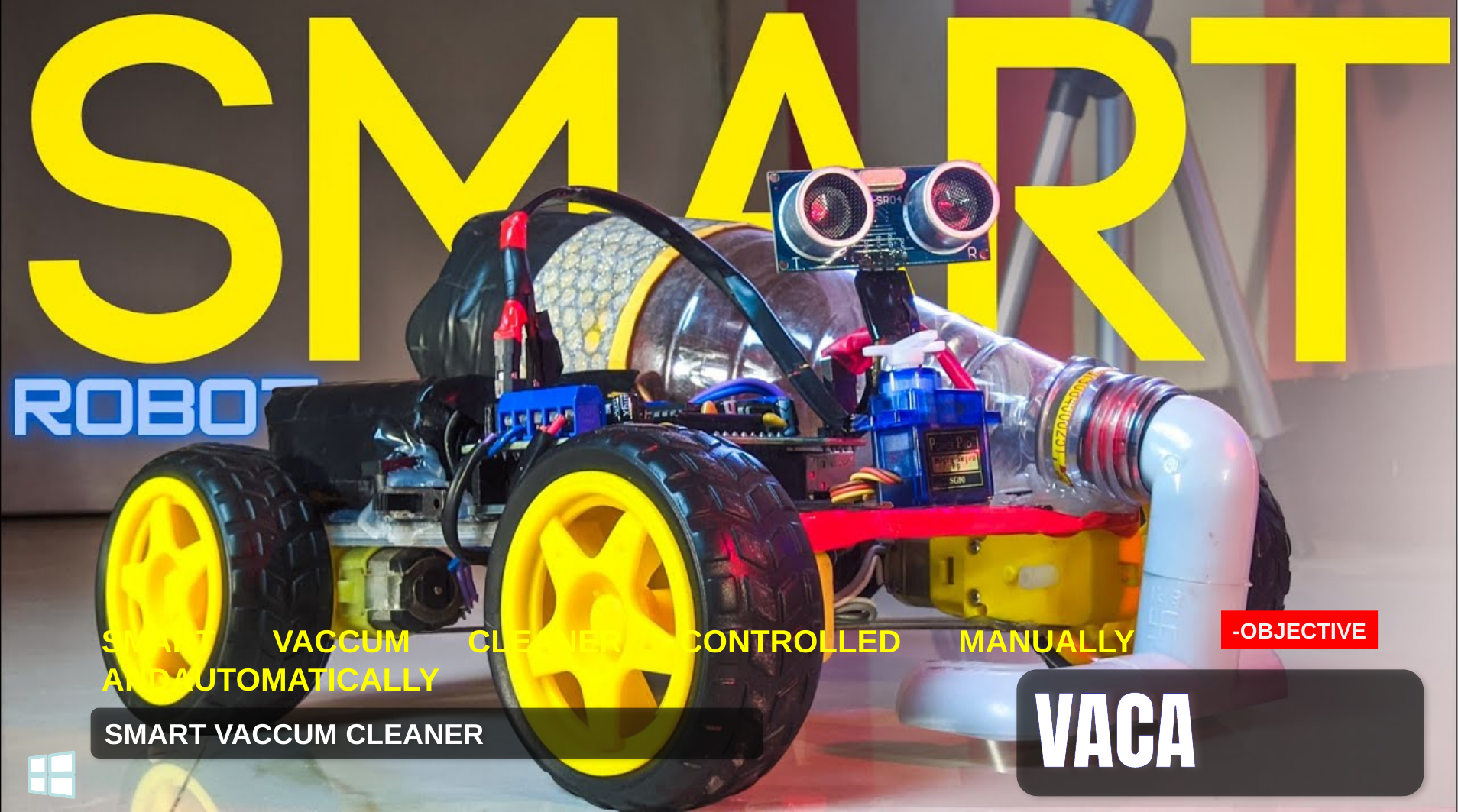

SMART VACCUM CLEANER CONTROLLED MANUALLY ANDAUTOMATICALLY
-OBJECTIVE
VACA
SMART VACCUM CLEANER